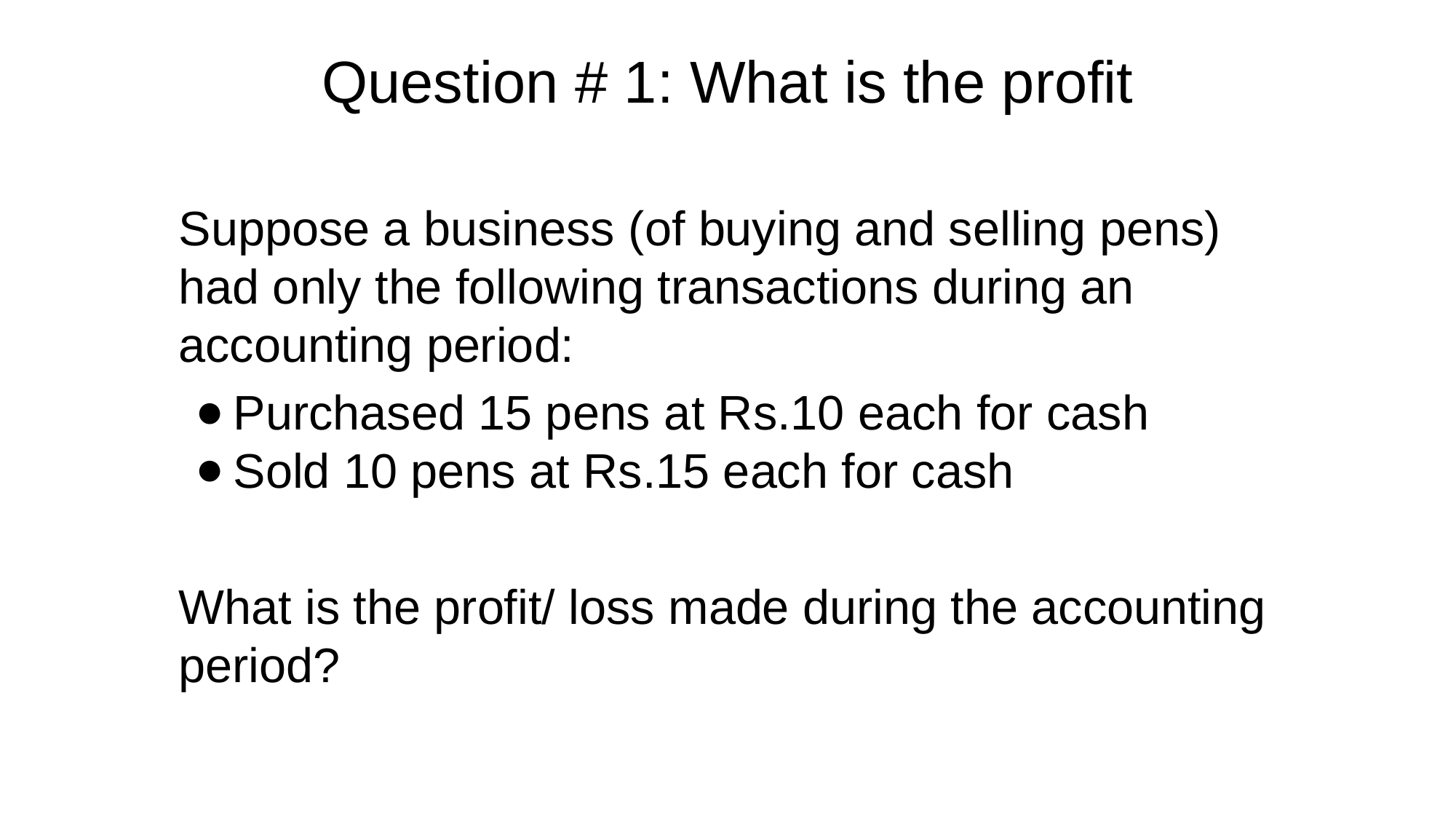

# Question # 1: What is the profit
Suppose a business (of buying and selling pens) had only the following transactions during an accounting period:
Purchased 15 pens at Rs.10 each for cash
Sold 10 pens at Rs.15 each for cash

What is the profit/ loss made during the accounting period?